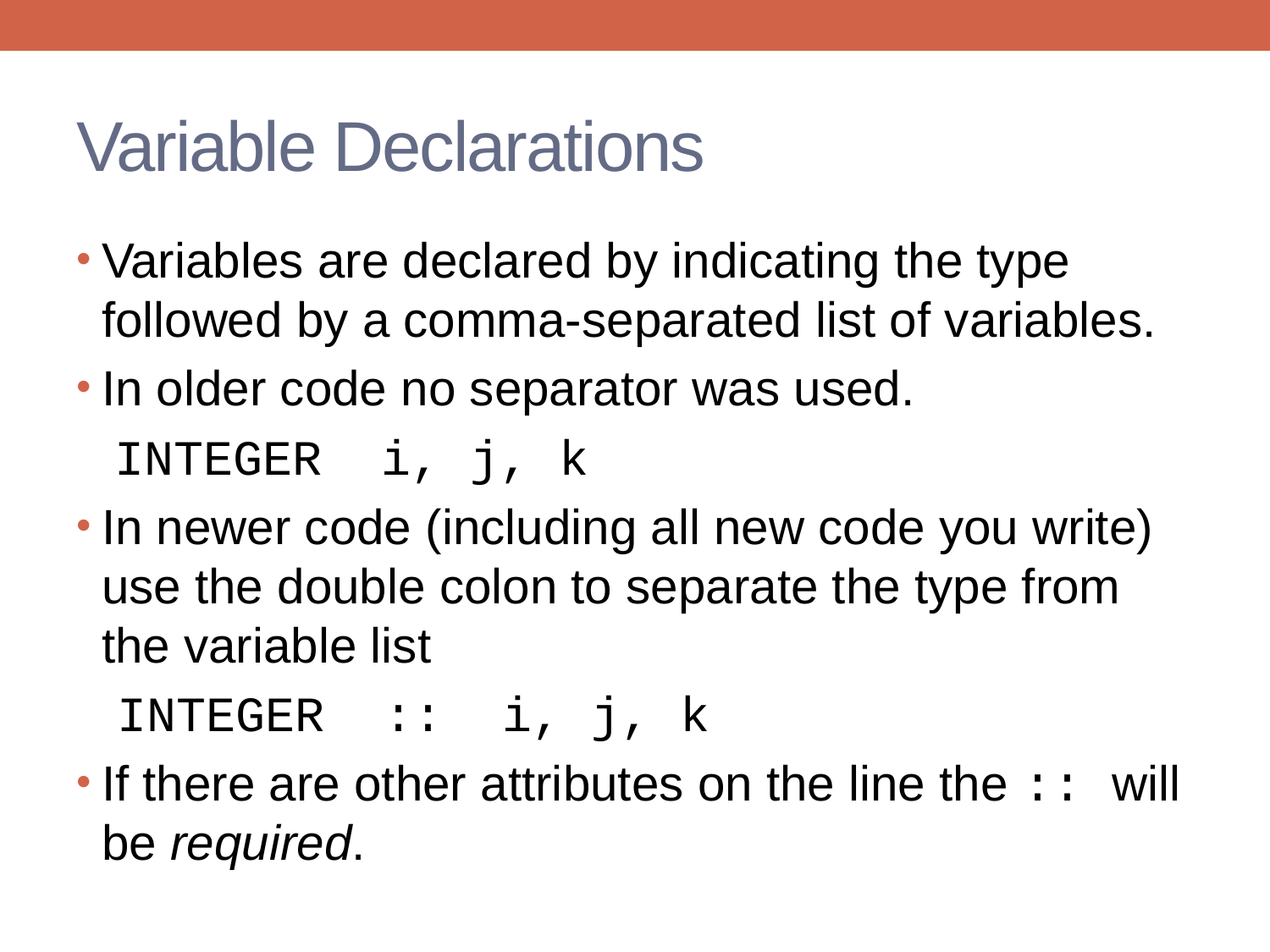

# Variable Declarations
Variables are declared by indicating the type followed by a comma-separated list of variables.
In older code no separator was used.
INTEGER  i, j, k
In newer code (including all new code you write) use the double colon to separate the type from the variable list
   INTEGER  ::  i, j, k
If there are other attributes on the line the :: will be required.